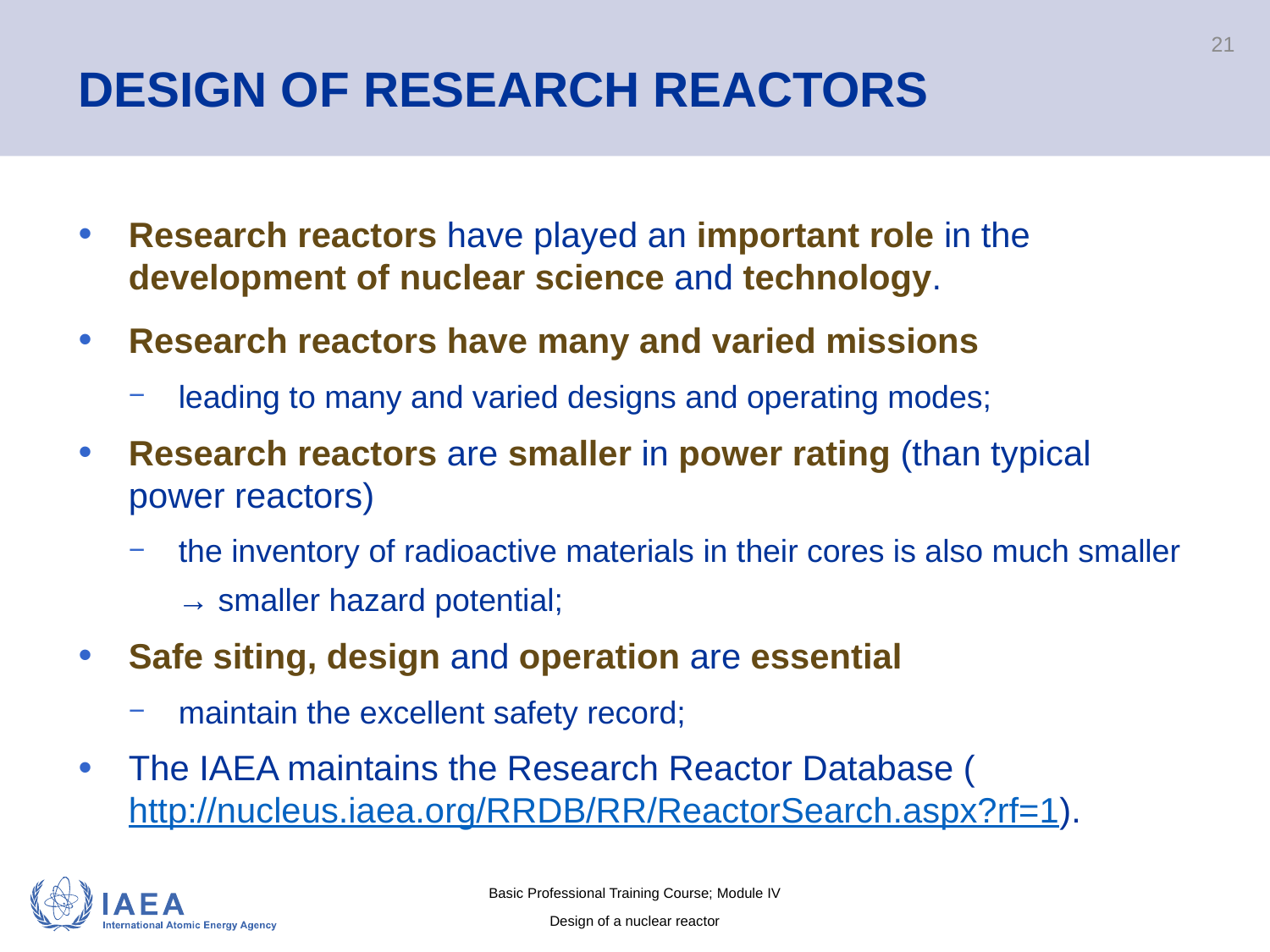

# DESIGN OF RESEARCH REACTORS
21
Research reactors have played an important role in the development of nuclear science and technology.
Research reactors have many and varied missions
leading to many and varied designs and operating modes;
Research reactors are smaller in power rating (than typical power reactors)
the inventory of radioactive materials in their cores is also much smaller
→ smaller hazard potential;
Safe siting, design and operation are essential
maintain the excellent safety record;
The IAEA maintains the Research Reactor Database (http://nucleus.iaea.org/RRDB/RR/ReactorSearch.aspx?rf=1).